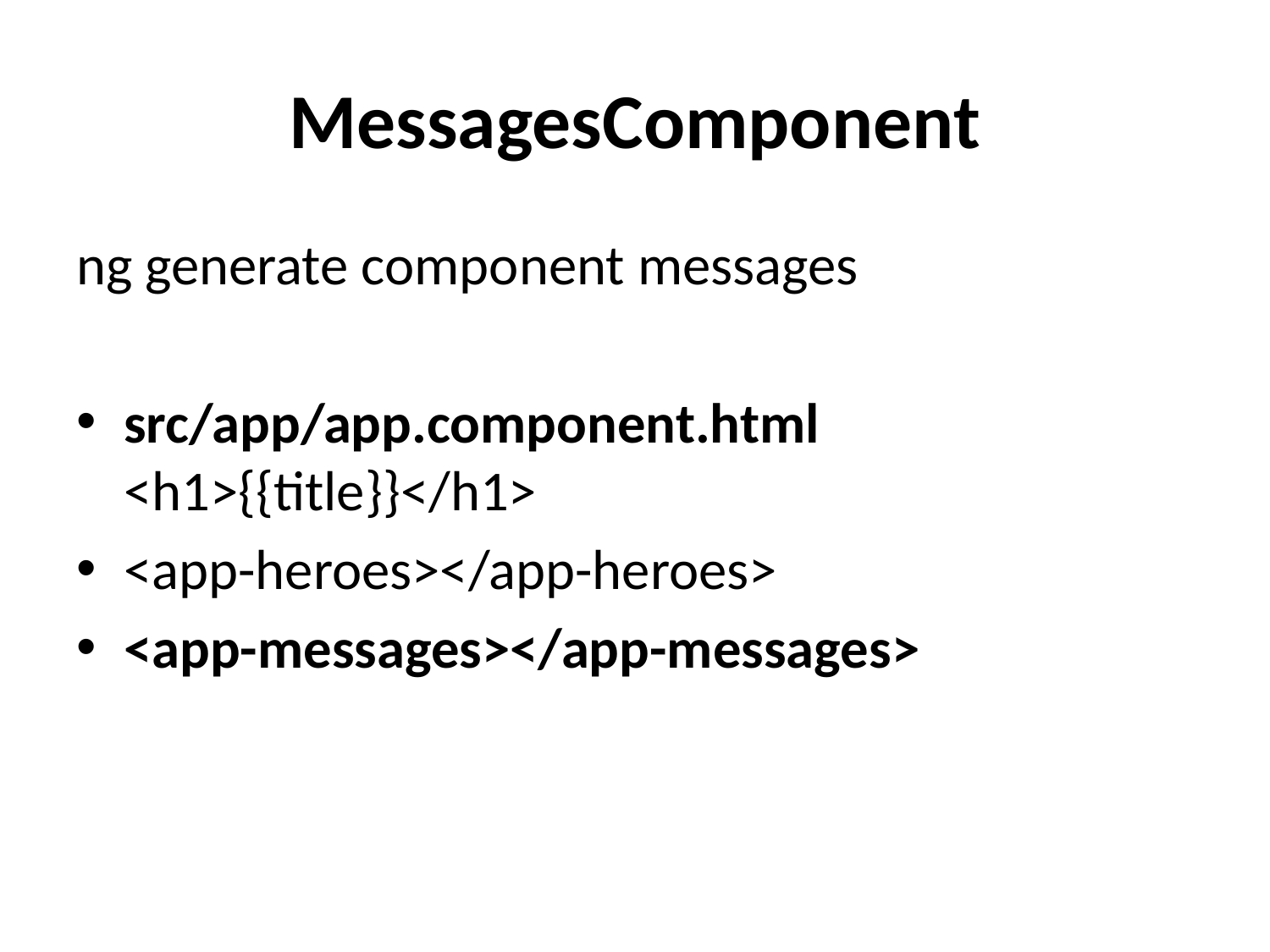

# MessagesComponent
ng generate component messages

src/app/app.component.html <h1>{{title}}</h1>
<app-heroes></app-heroes>
<app-messages></app-messages>